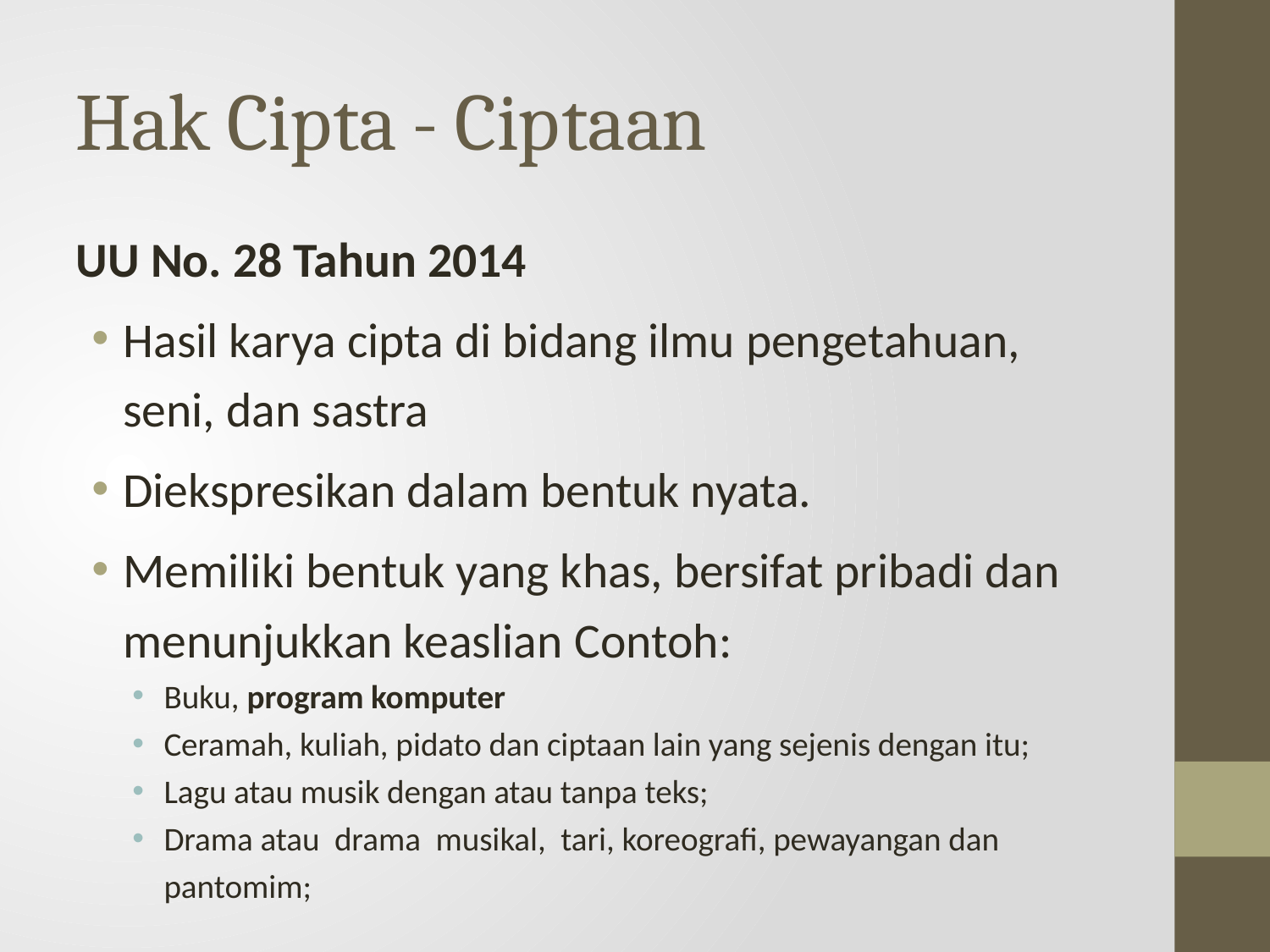

Hak Cipta - Ciptaan
UU No. 28 Tahun 2014
Hasil karya cipta di bidang ilmu pengetahuan, seni, dan sastra
Diekspresikan dalam bentuk nyata.
Memiliki bentuk yang khas, bersifat pribadi dan menunjukkan keaslian Contoh:
Buku, program komputer
Ceramah, kuliah, pidato dan ciptaan lain yang sejenis dengan itu;
Lagu atau musik dengan atau tanpa teks;
Drama atau  drama  musikal,  tari, koreografi, pewayangan dan pantomim;